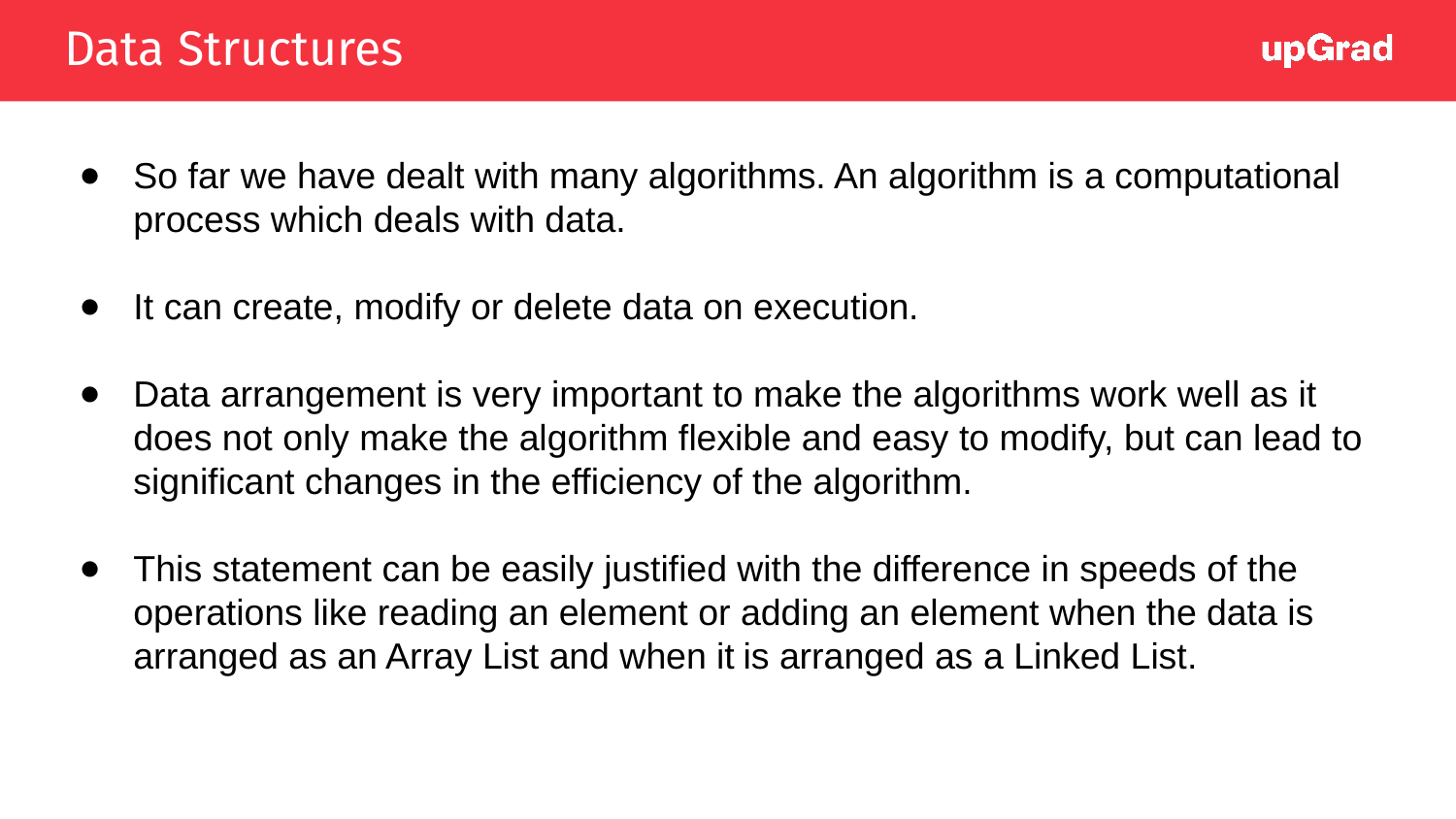

# Data Structures

So far we have dealt with many algorithms. An algorithm is a computational process which deals with data.

It can create, modify or delete data on execution.

Data arrangement is very important to make the algorithms work well as it does not only make the algorithm flexible and easy to modify, but can lead to significant changes in the efficiency of the algorithm.

This statement can be easily justified with the difference in speeds of the operations like reading an element or adding an element when the data is arranged as an Array List and when it is arranged as a Linked List.